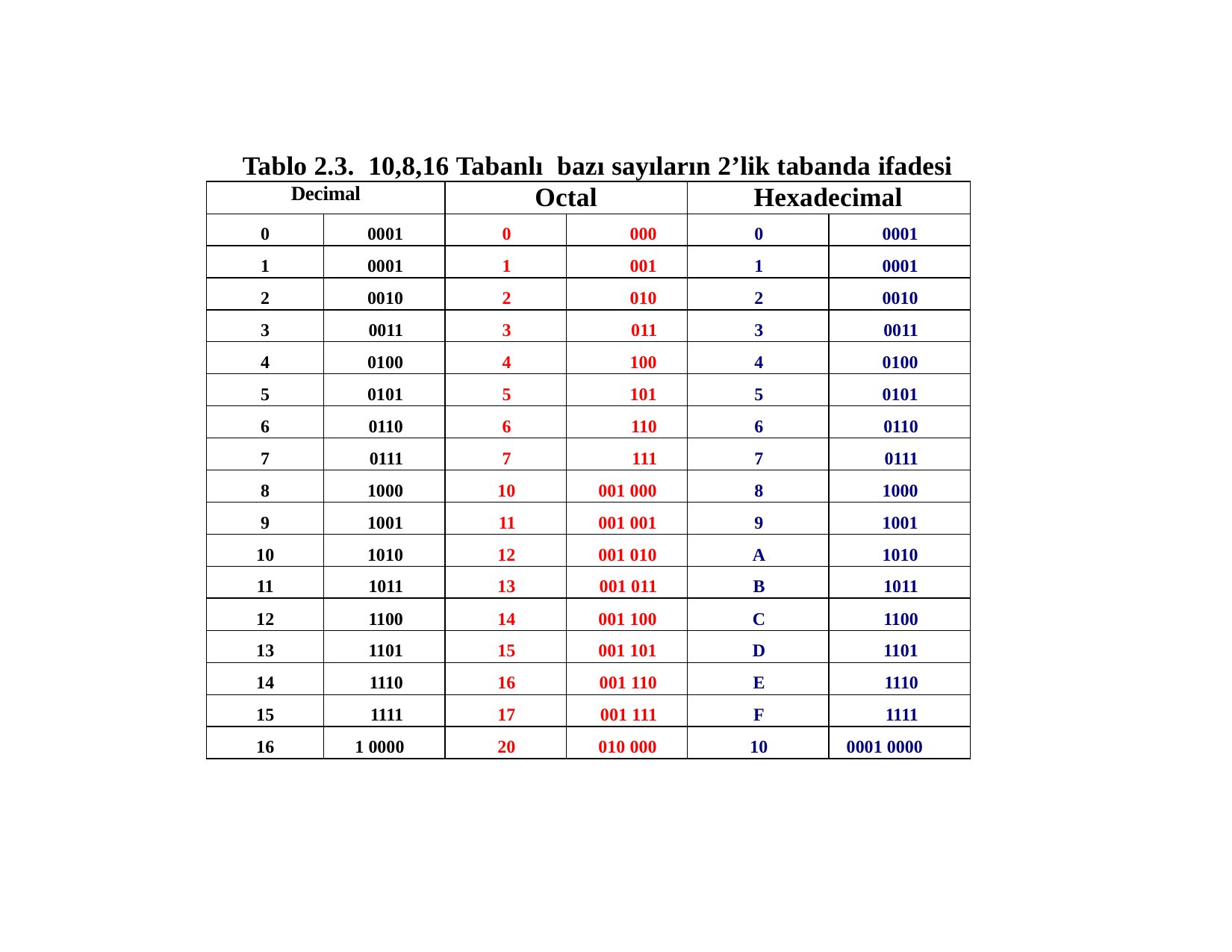

Tablo 2.3.  10,8,16 Tabanlı  bazı sayıların 2’lik tabanda ifadesi
| Decimal |  | Octal |  | Hexadecimal |  |
| --- | --- | --- | --- | --- | --- |
| 0 | 0001 | 0 | 000 | 0 | 0001 |
| 1 | 0001 | 1 | 001 | 1 | 0001 |
| 2 | 0010 | 2 | 010 | 2 | 0010 |
| 3 | 0011 | 3 | 011 | 3 | 0011 |
| 4 | 0100 | 4 | 100 | 4 | 0100 |
| 5 | 0101 | 5 | 101 | 5 | 0101 |
| 6 | 0110 | 6 | 110 | 6 | 0110 |
| 7 | 0111 | 7 | 111 | 7 | 0111 |
| 8 | 1000 | 10 | 001 000 | 8 | 1000 |
| 9 | 1001 | 11 | 001 001 | 9 | 1001 |
| 10 | 1010 | 12 | 001 010 | A | 1010 |
| 11 | 1011 | 13 | 001 011 | B | 1011 |
| 12 | 1100 | 14 | 001 100 | C | 1100 |
| 13 | 1101 | 15 | 001 101 | D | 1101 |
| 14 | 1110 | 16 | 001 110 | E | 1110 |
| 15 | 1111 | 17 | 001 111 | F | 1111 |
| 16 | 1 0000 | 20 | 010 000 | 10 | 0001 0000 |